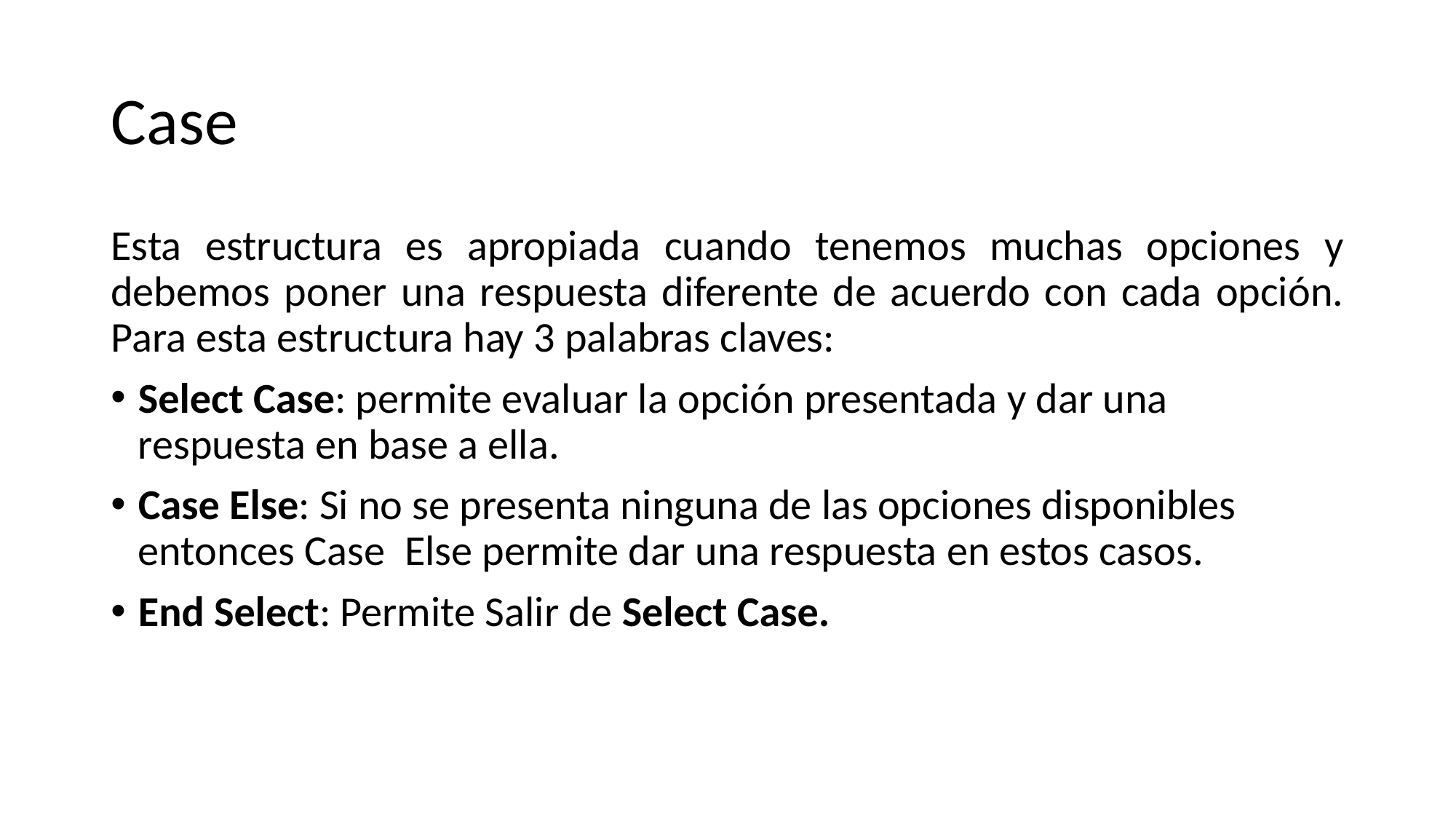

# Case
Esta estructura es apropiada cuando tenemos muchas opciones y debemos poner una respuesta diferente de acuerdo con cada opción. Para esta estructura hay 3 palabras claves:
Select Case: permite evaluar la opción presentada y dar una respuesta en base a ella.
Case Else: Si no se presenta ninguna de las opciones disponibles entonces Case  Else permite dar una respuesta en estos casos.
End Select: Permite Salir de Select Case.